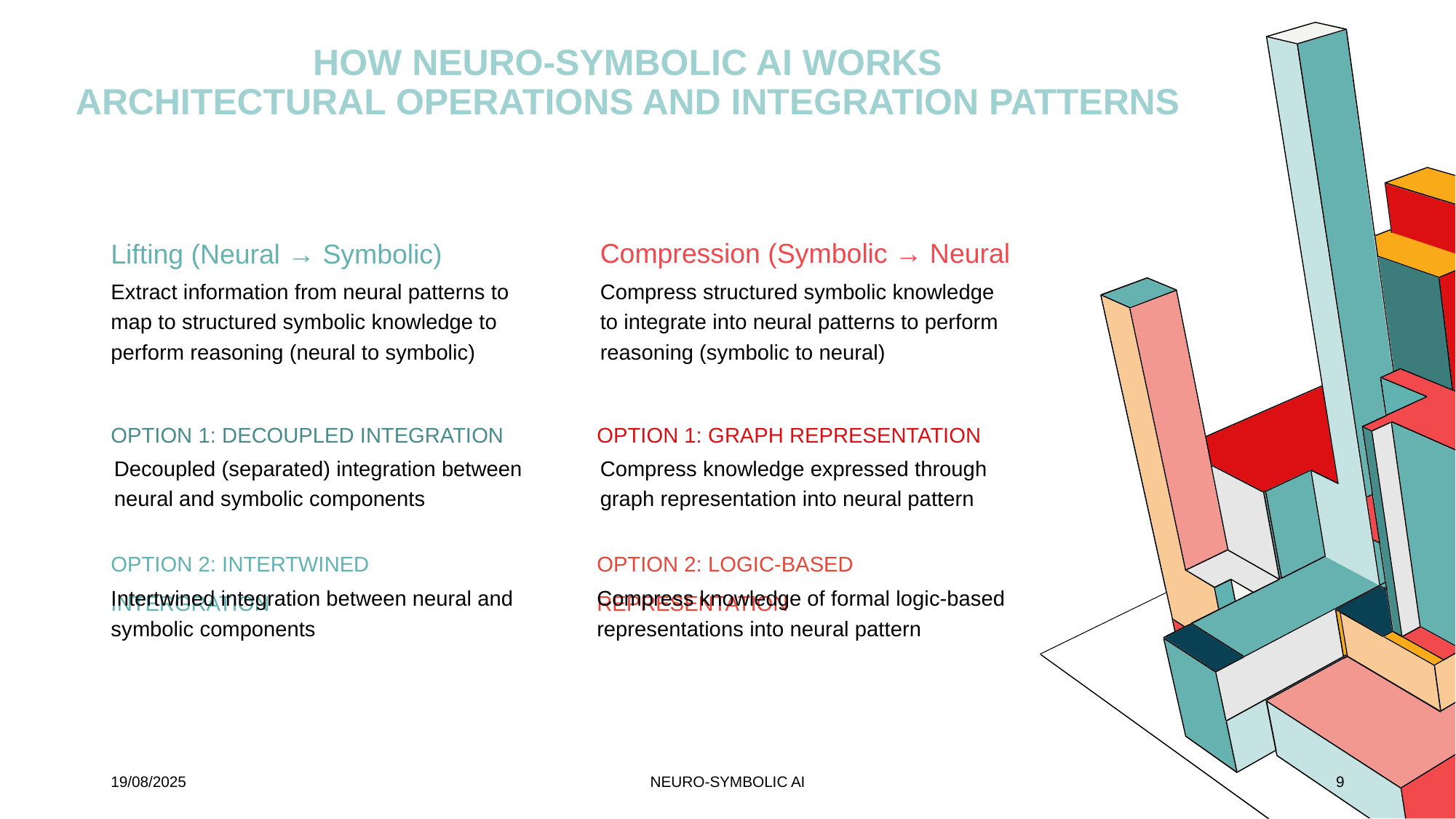

# How Neuro-Symbolic AI Works Architectural Operations and Integration Patterns
Compression (Symbolic → Neural
Lifting (Neural → Symbolic)
Compress structured symbolic knowledge to integrate into neural patterns to perform reasoning (symbolic to neural)
Extract information from neural patterns to map to structured symbolic knowledge to perform reasoning (neural to symbolic)
OPTION 1: DECOUPLED INTEGRATION
OPTION 1: GRAPH REPRESENTATION
Decoupled (separated) integration between neural and symbolic components
Compress knowledge expressed through graph representation into neural pattern
OPTION 2: INTERTWINED INTERGRATION
OPTION 2: LOGIC-BASED REPRESENTATION
Intertwined integration between neural and symbolic components
Compress knowledge of formal logic-based representations into neural pattern
19/08/2025
NEURO-SYMBOLIC AI
9